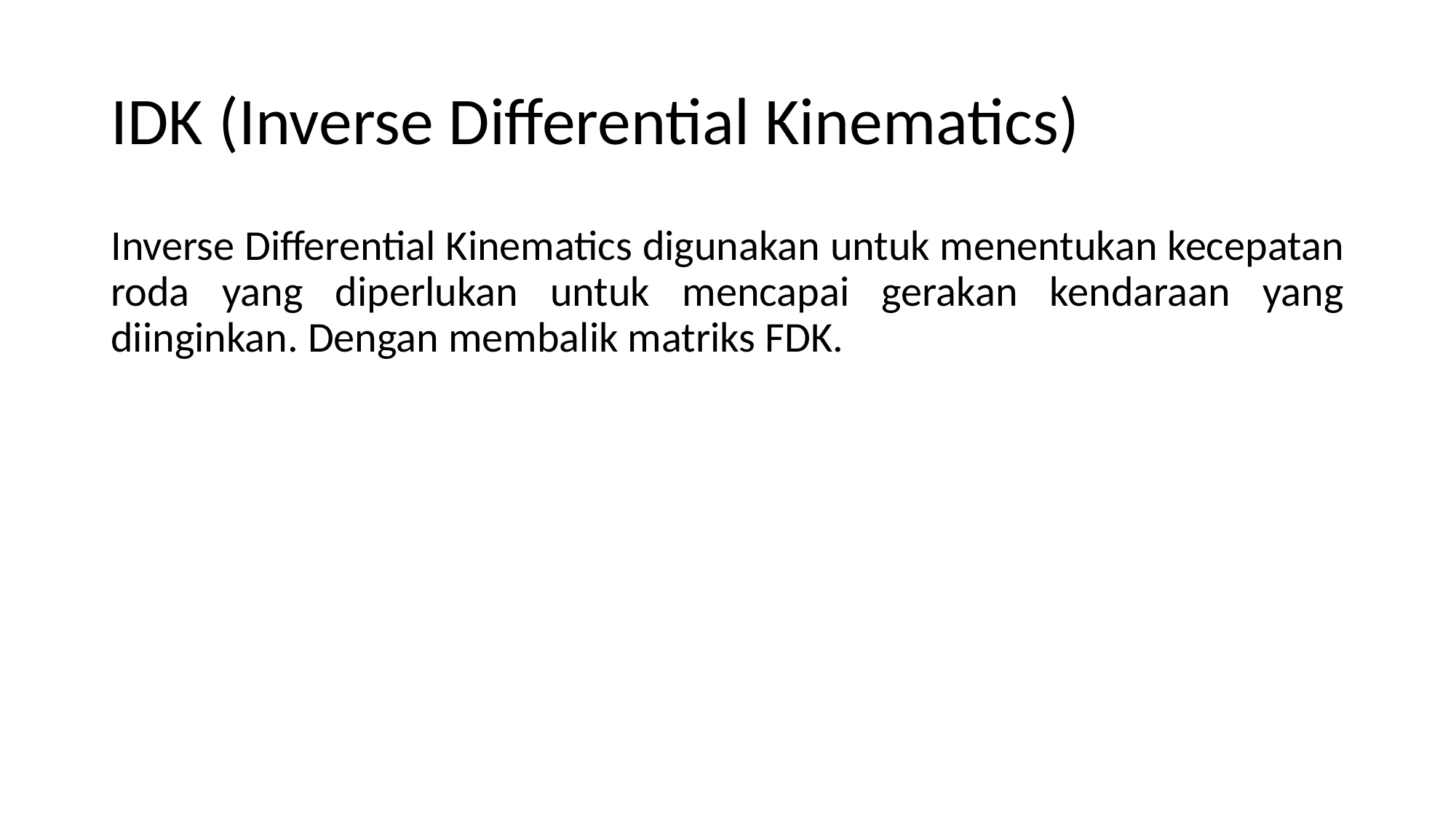

# IDK (Inverse Differential Kinematics)
Inverse Differential Kinematics digunakan untuk menentukan kecepatan roda yang diperlukan untuk mencapai gerakan kendaraan yang diinginkan. Dengan membalik matriks FDK.